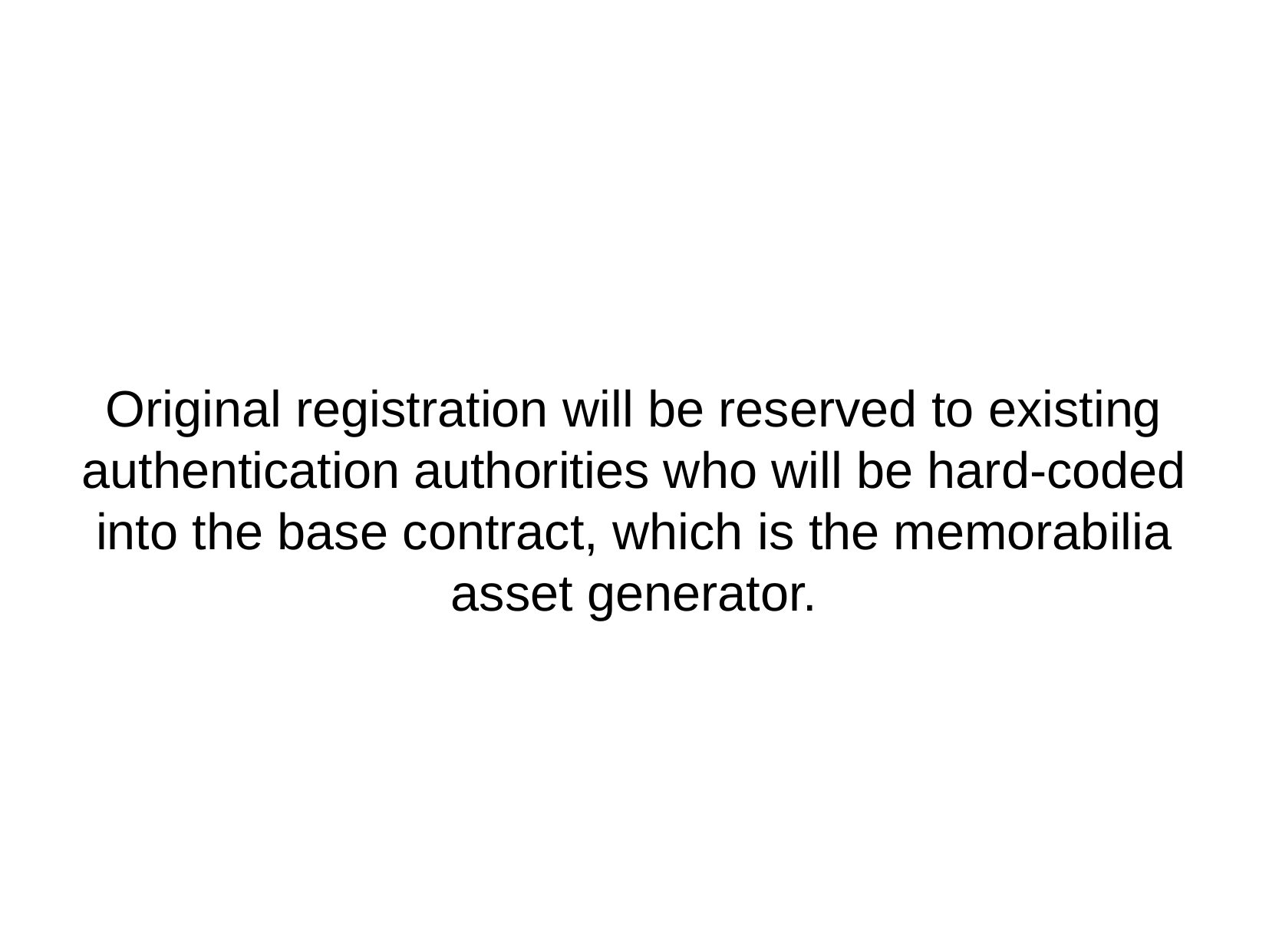

Implementation 1
Original registration will be reserved to existing authentication authorities who will be hard-coded into the base contract, which is the memorabilia asset generator.